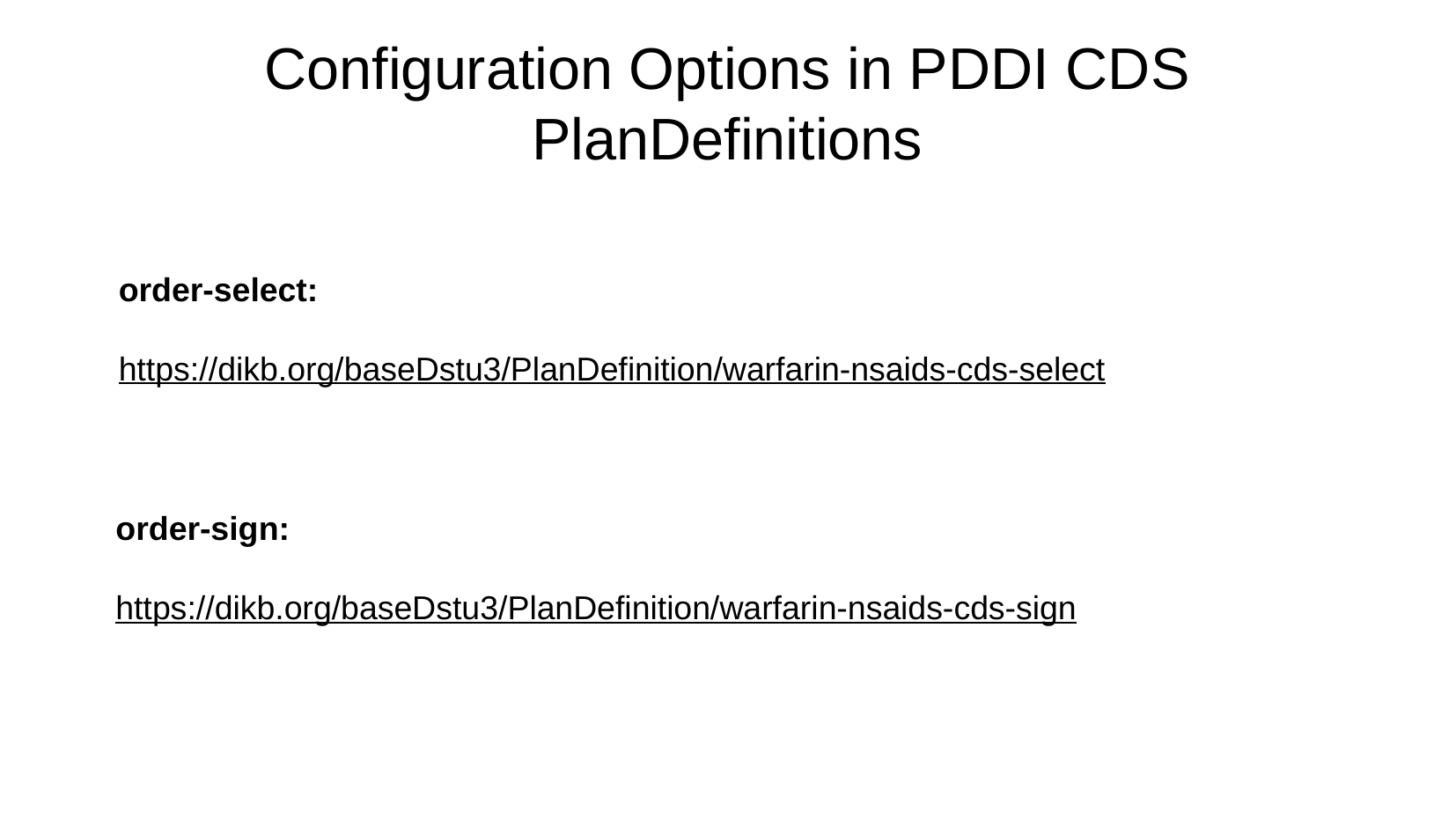

Configuration Options in PDDI CDS PlanDefinitions
order-select:

https://dikb.org/baseDstu3/PlanDefinition/warfarin-nsaids-cds-select
order-sign:

https://dikb.org/baseDstu3/PlanDefinition/warfarin-nsaids-cds-sign